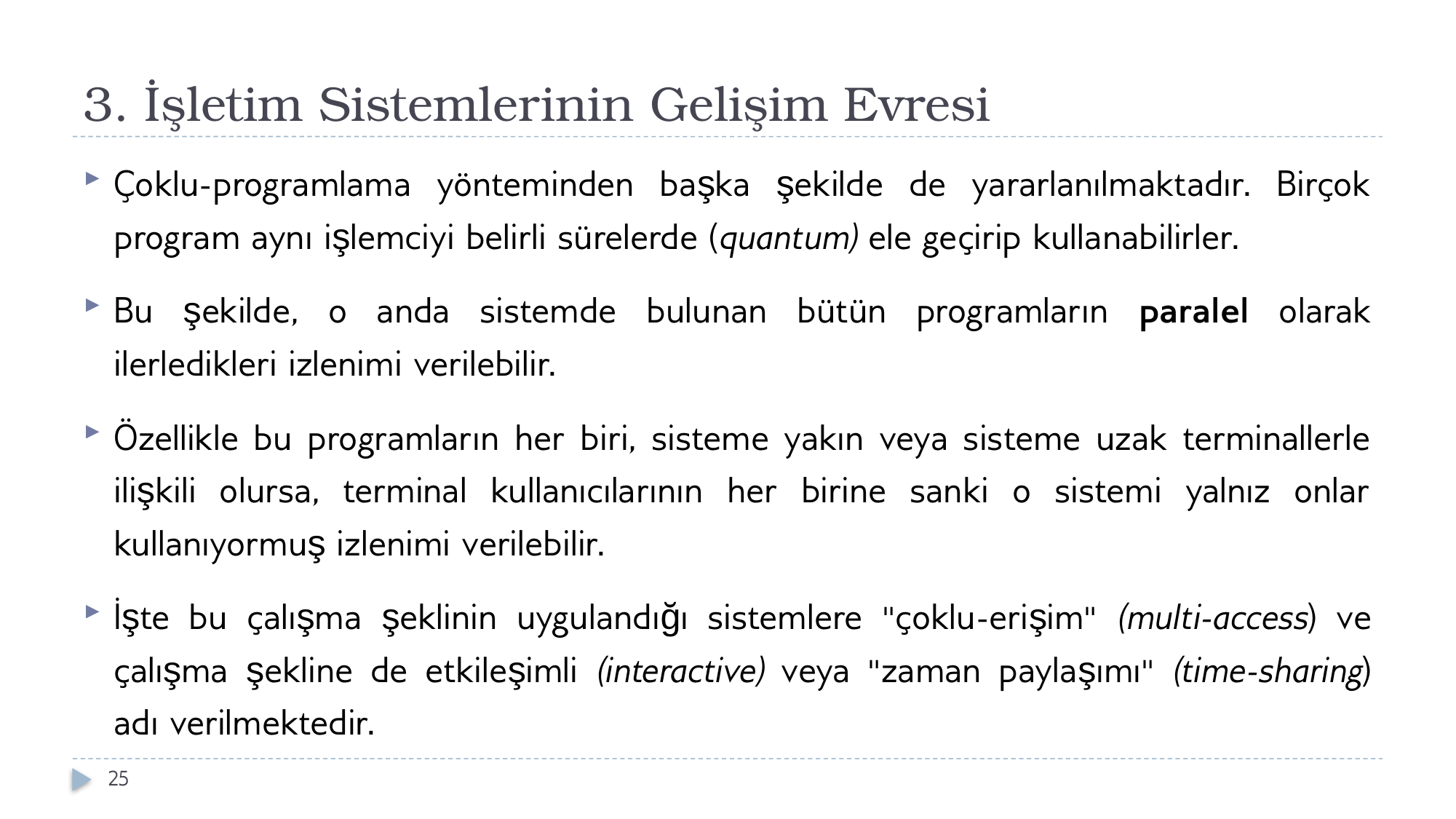

# 3. İşletim Sistemlerinin Gelişim Evresi
Çoklu-programlama yönteminden başka şekilde de yararlanılmaktadır. Birçok program aynı işlemciyi belirli sürelerde (quantum) ele geçirip kullanabilirler.
Bu şekilde, o anda sistemde bulunan bütün programların paralel olarak ilerledikleri izlenimi verilebilir.
Özellikle bu programların her biri, sisteme yakın veya sisteme uzak terminallerle ilişkili olursa, terminal kullanıcılarının her birine sanki o sistemi yalnız onlar kullanıyormuş izlenimi verilebilir.
İşte bu çalışma şeklinin uygulandığı sistemlere "çoklu-erişim" (multi-access) ve çalışma şekline de etkileşimli (interactive) veya "zaman paylaşımı" (time-sharing) adı verilmektedir.
25